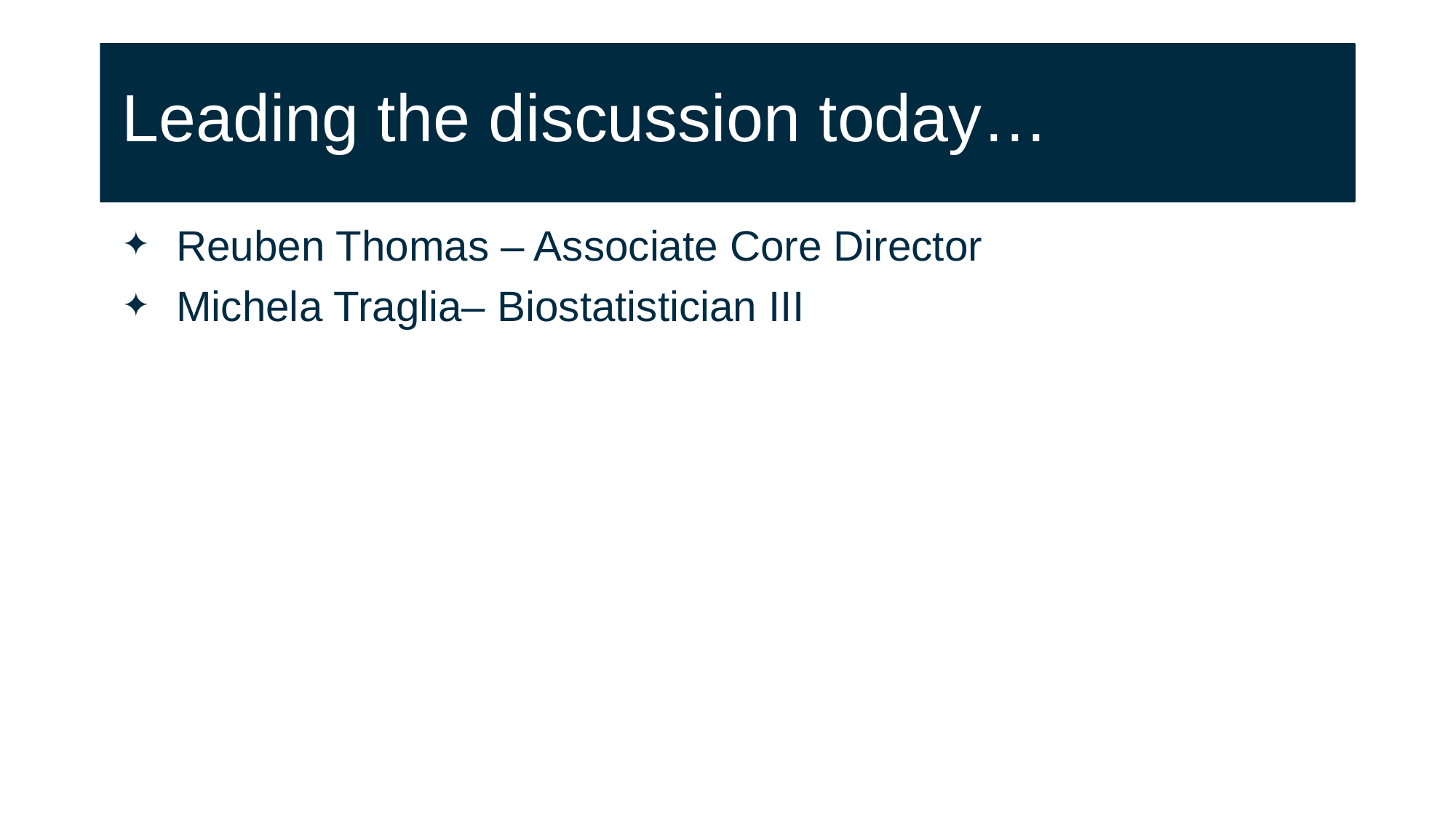

# Leading the discussion today…
Reuben Thomas – Associate Core Director
Michela Traglia– Biostatistician III